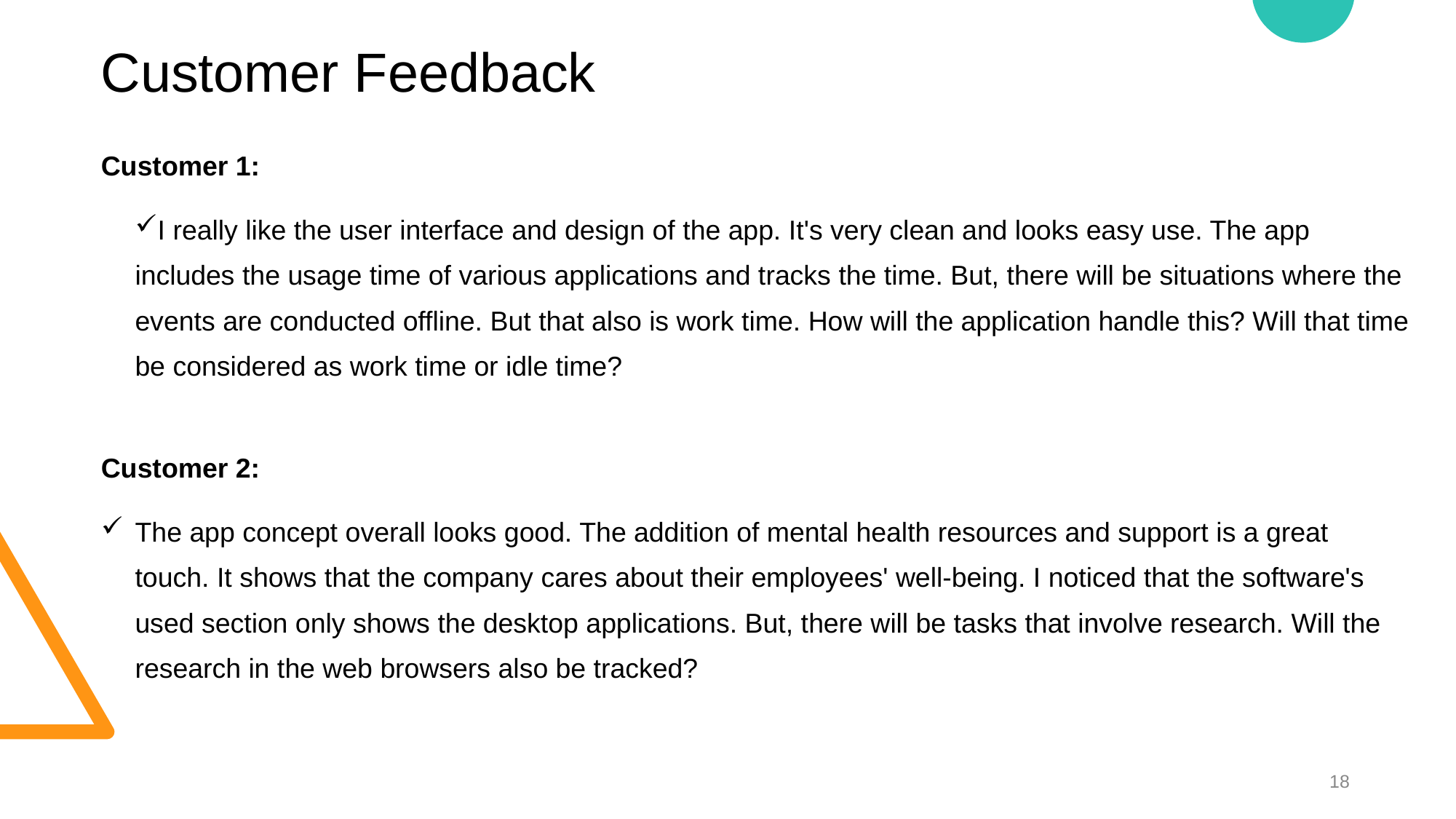

Customer Feedback
Customer 1:
I really like the user interface and design of the app. It's very clean and looks easy use. The app includes the usage time of various applications and tracks the time. But, there will be situations where the events are conducted offline. But that also is work time. How will the application handle this? Will that time be considered as work time or idle time?

Customer 2:
The app concept overall looks good. The addition of mental health resources and support is a great touch. It shows that the company cares about their employees' well-being. I noticed that the software's used section only shows the desktop applications. But, there will be tasks that involve research. Will the research in the web browsers also be tracked?

18